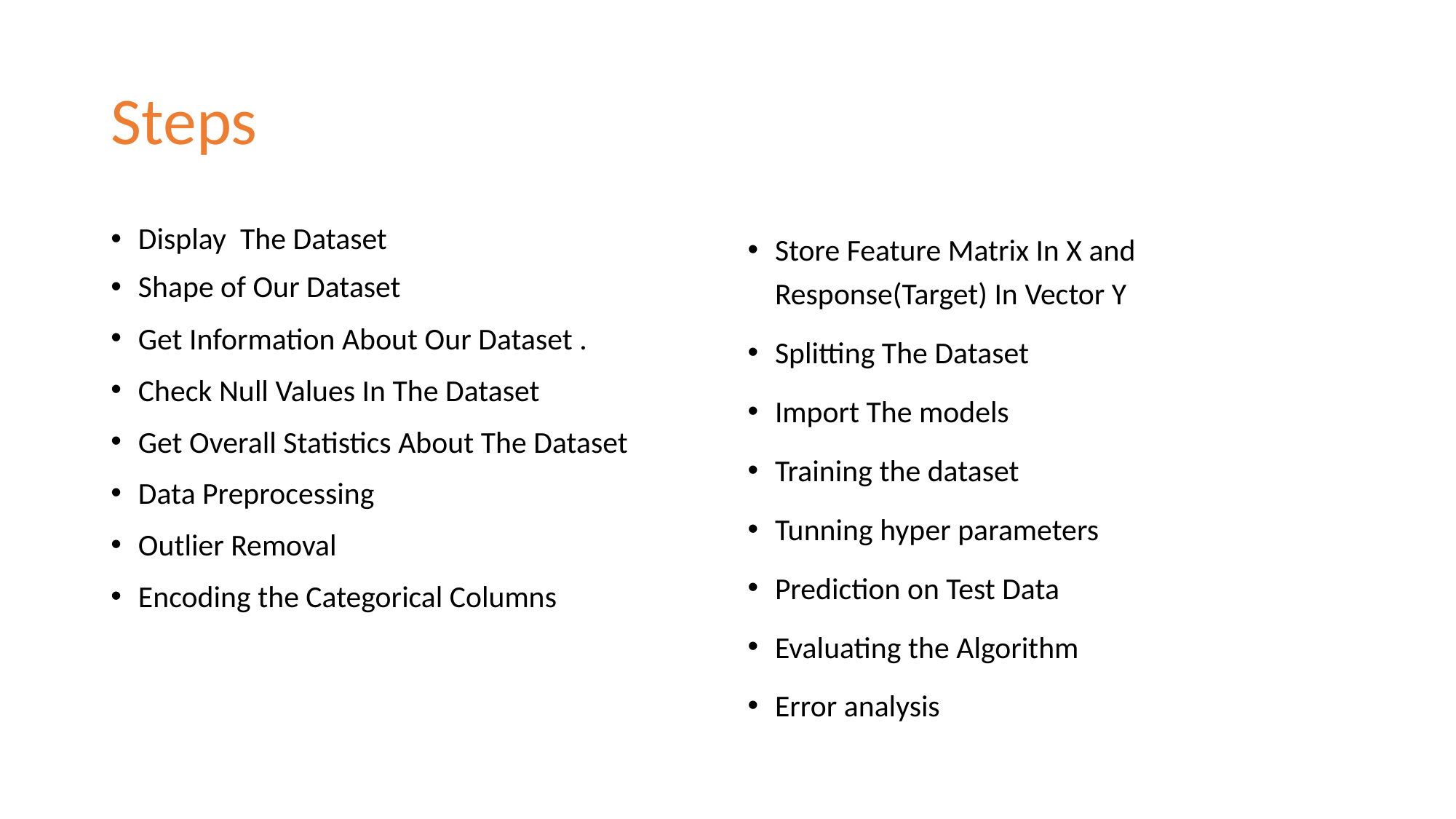

# Steps
Display  The Dataset
Shape of Our Dataset
Get Information About Our Dataset .
Check Null Values In The Dataset
Get Overall Statistics About The Dataset
Data Preprocessing
Outlier Removal
Encoding the Categorical Columns

Store Feature Matrix In X and Response(Target) In Vector Y
Splitting The Dataset
Import The models
Training the dataset
Tunning hyper parameters
Prediction on Test Data
Evaluating the Algorithm
Error analysis